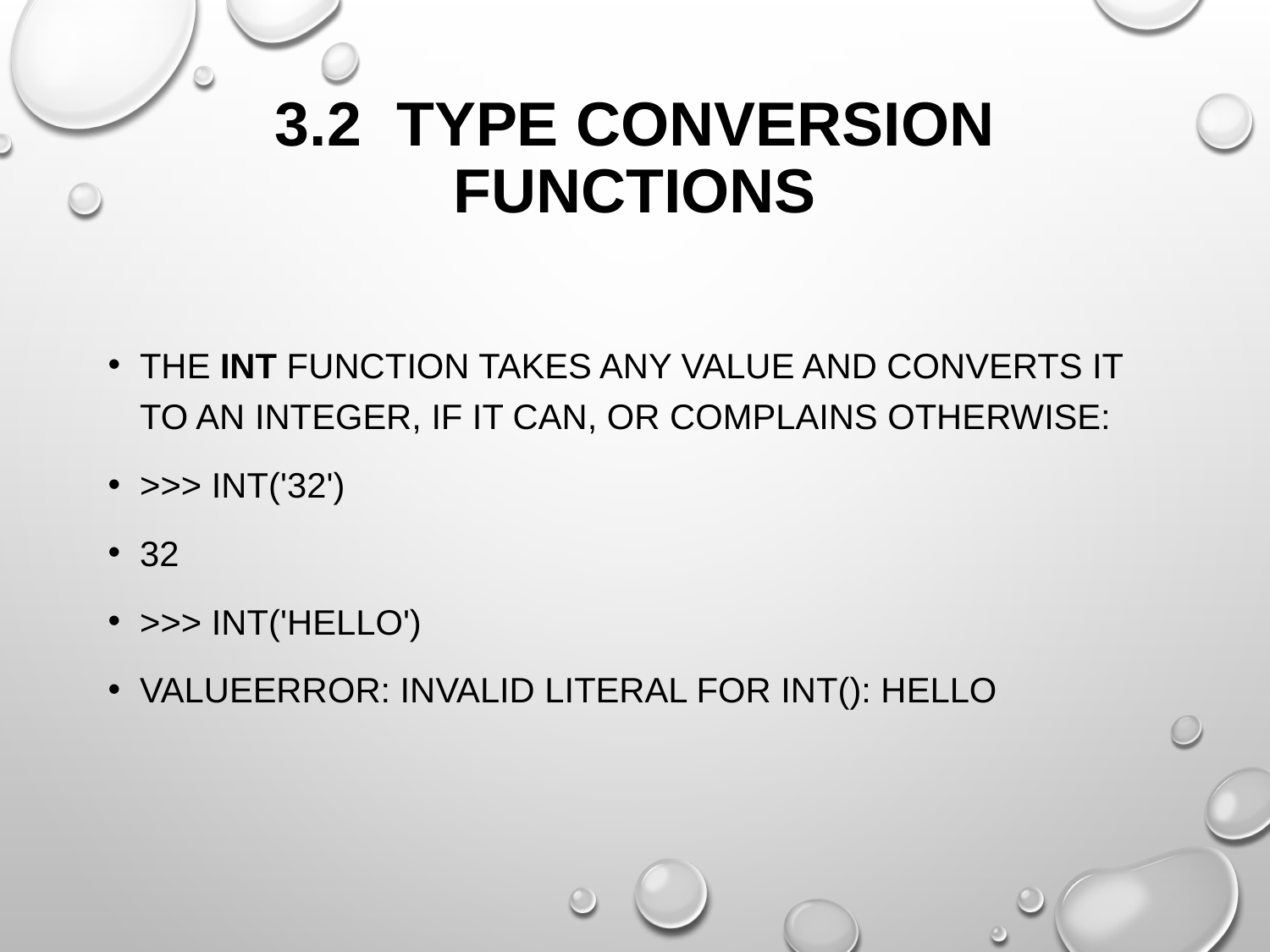

# 3.2  Type conversion functions
The int function takes any value and converts it to an integer, if it can, or complains otherwise:
>>> int('32')
32
>>> int('Hello')
ValueError: invalid literal for int(): Hello